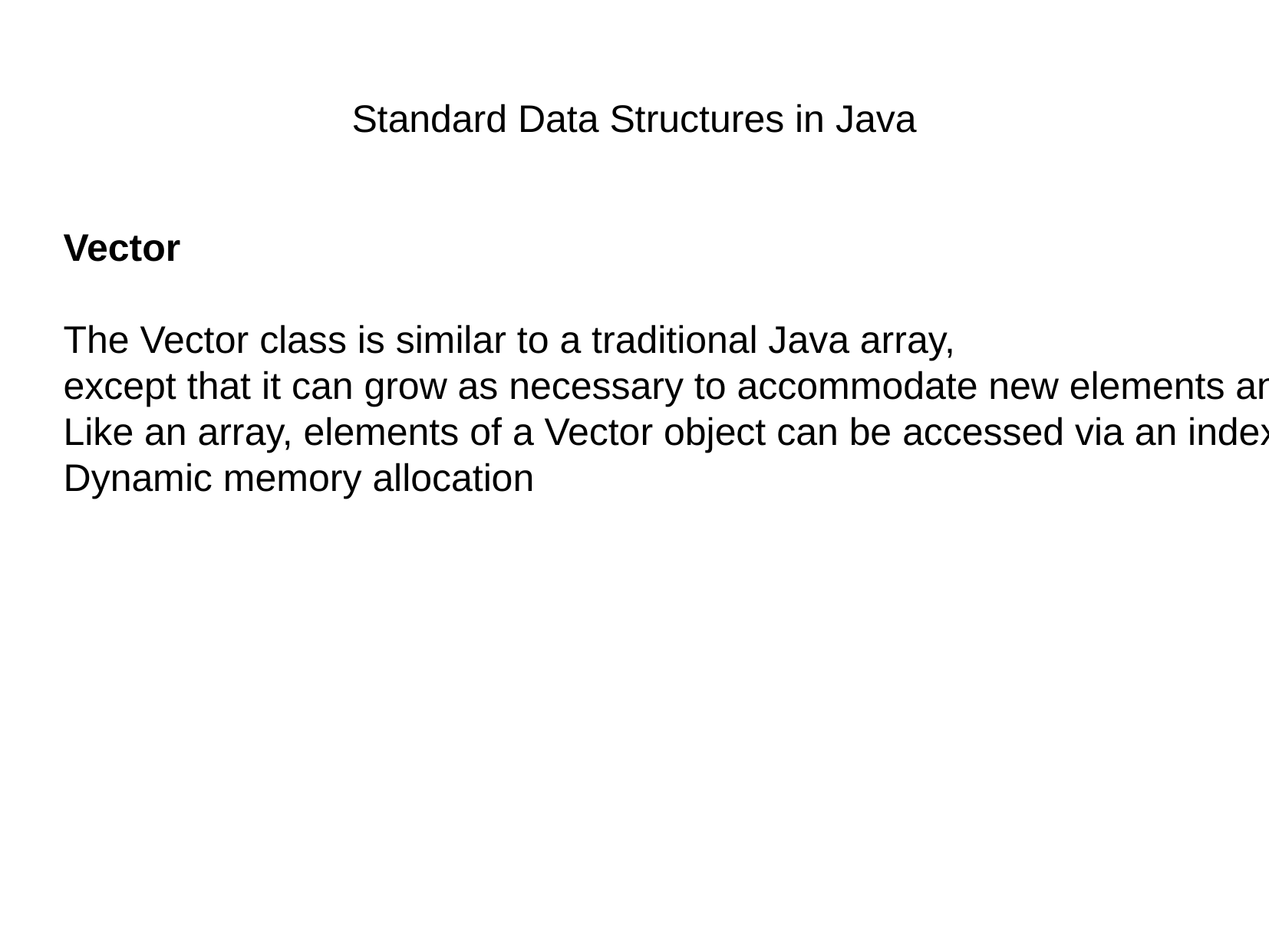

Standard Data Structures in Java
Vector

The Vector class is similar to a traditional Java array,
except that it can grow as necessary to accommodate new elements and has various manipulation methods.
Like an array, elements of a Vector object can be accessed via an index into the vector.
Dynamic memory allocation